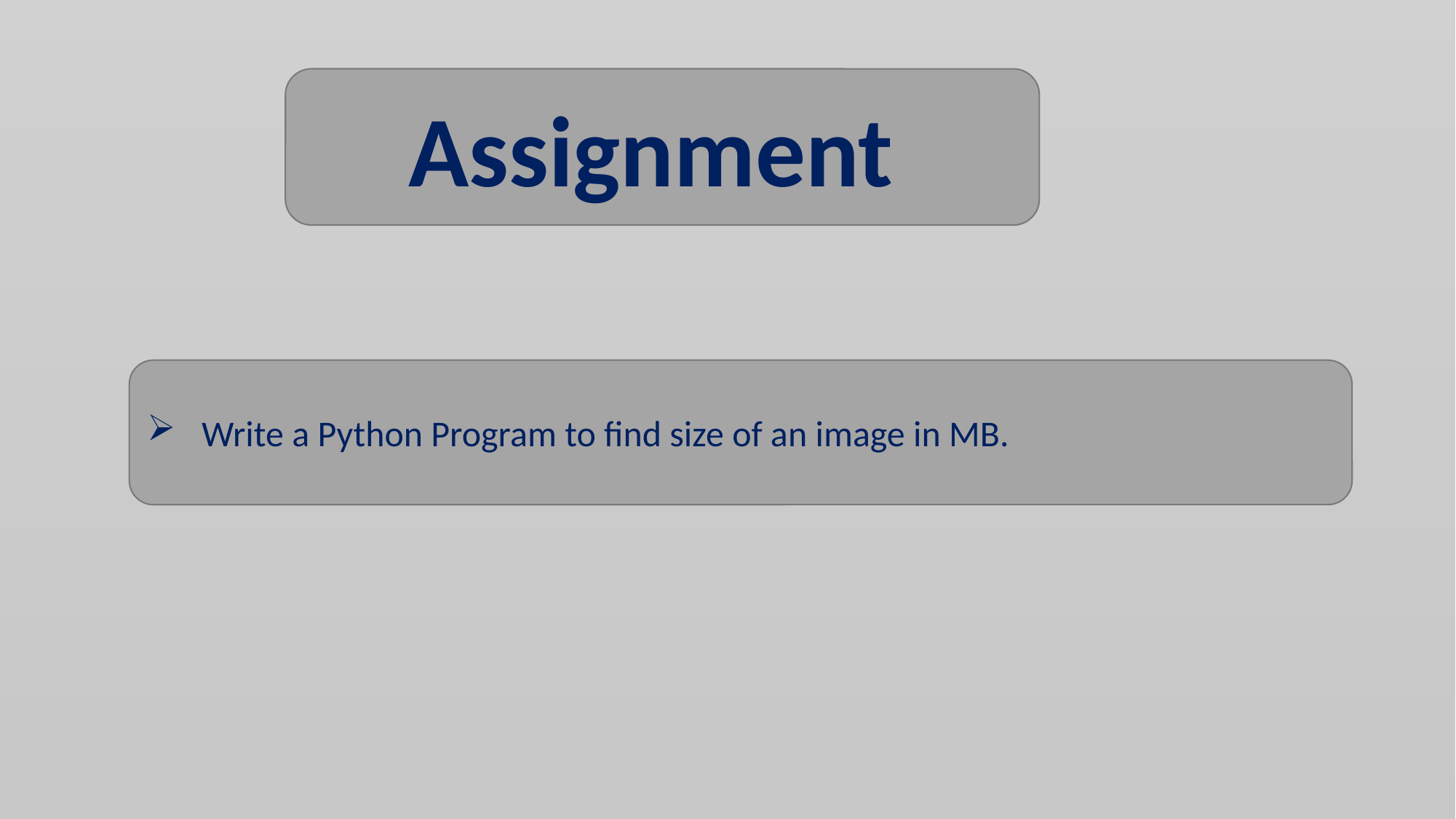

Assignment
Write a Python Program to find size of an image in MB.